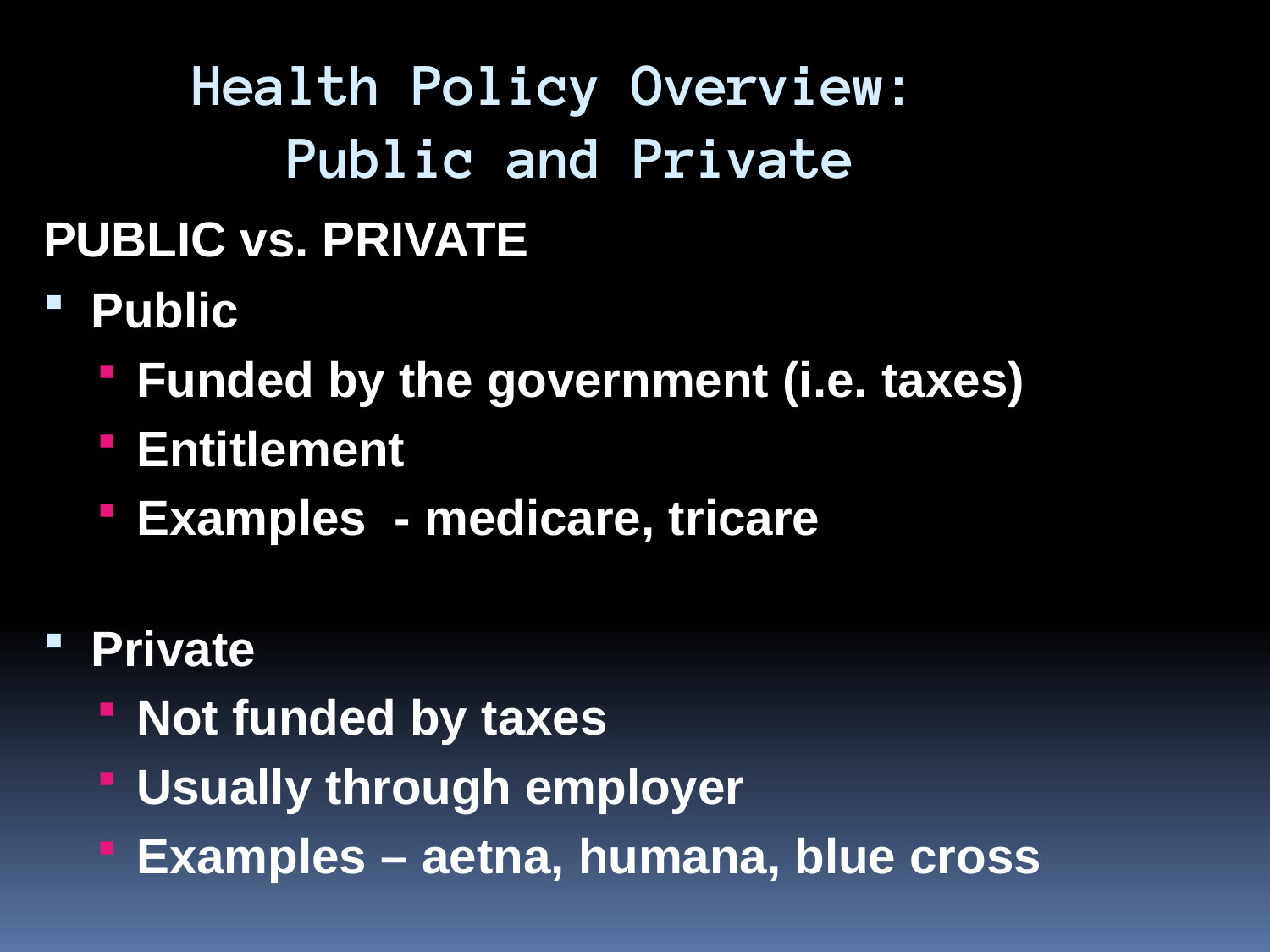

Health Policy Overview:
Public and Private
PUBLIC vs. PRIVATE
Public
Funded by the government (i.e. taxes)
Entitlement
Examples  - medicare, tricare

Private
Not funded by taxes
Usually through employer
Examples – aetna, humana, blue cross